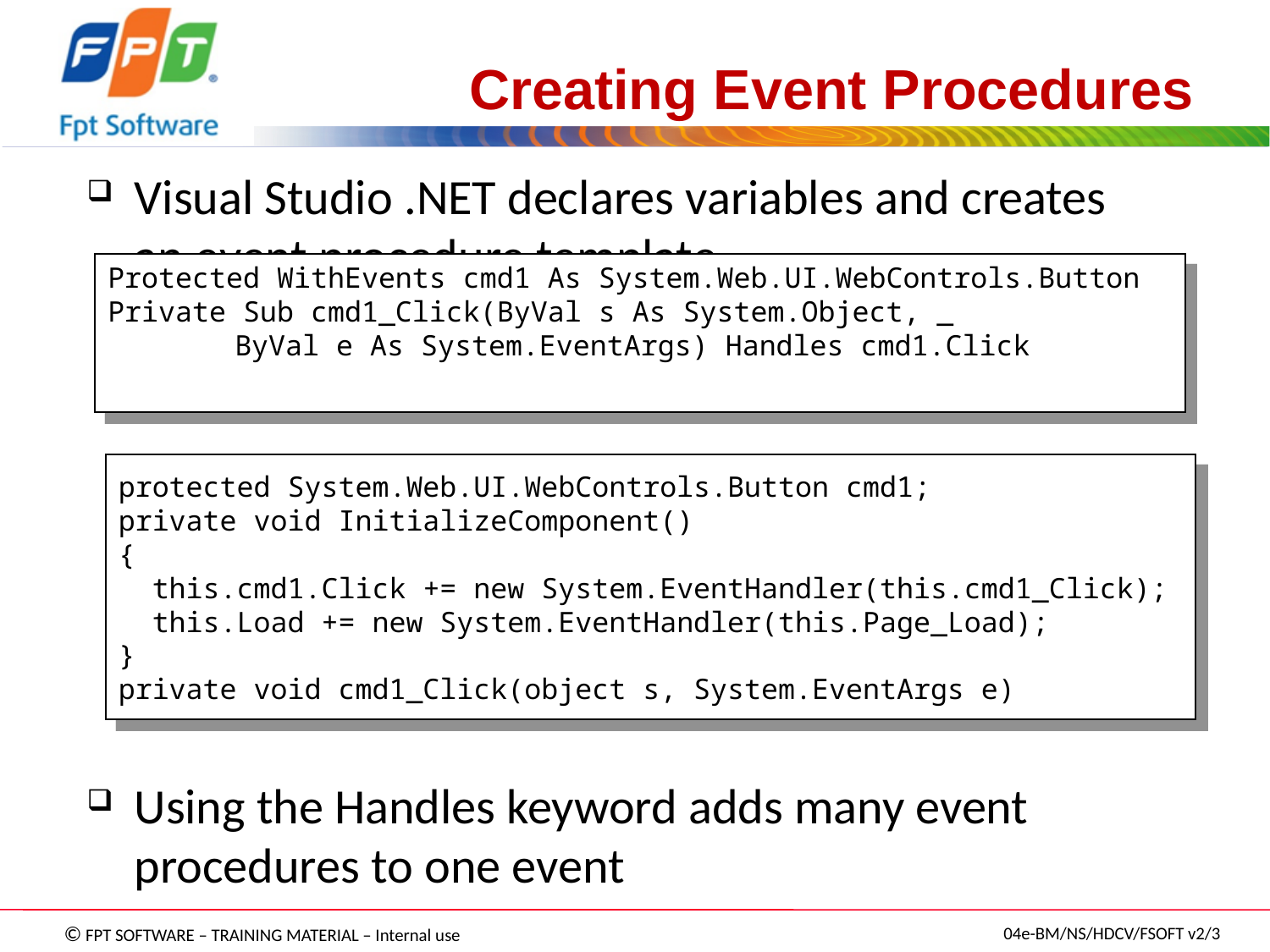

# Creating Event Procedures
Visual Studio .NET declares variables and creates an event procedure template

Using the Handles keyword adds many event procedures to one event
Protected WithEvents cmd1 As System.Web.UI.WebControls.Button
Private Sub cmd1_Click(ByVal s As System.Object, _
	ByVal e As System.EventArgs) Handles cmd1.Click
protected System.Web.UI.WebControls.Button cmd1;
private void InitializeComponent()
{
  this.cmd1.Click += new System.EventHandler(this.cmd1_Click);
  this.Load += new System.EventHandler(this.Page_Load);
}
private void cmd1_Click(object s, System.EventArgs e)